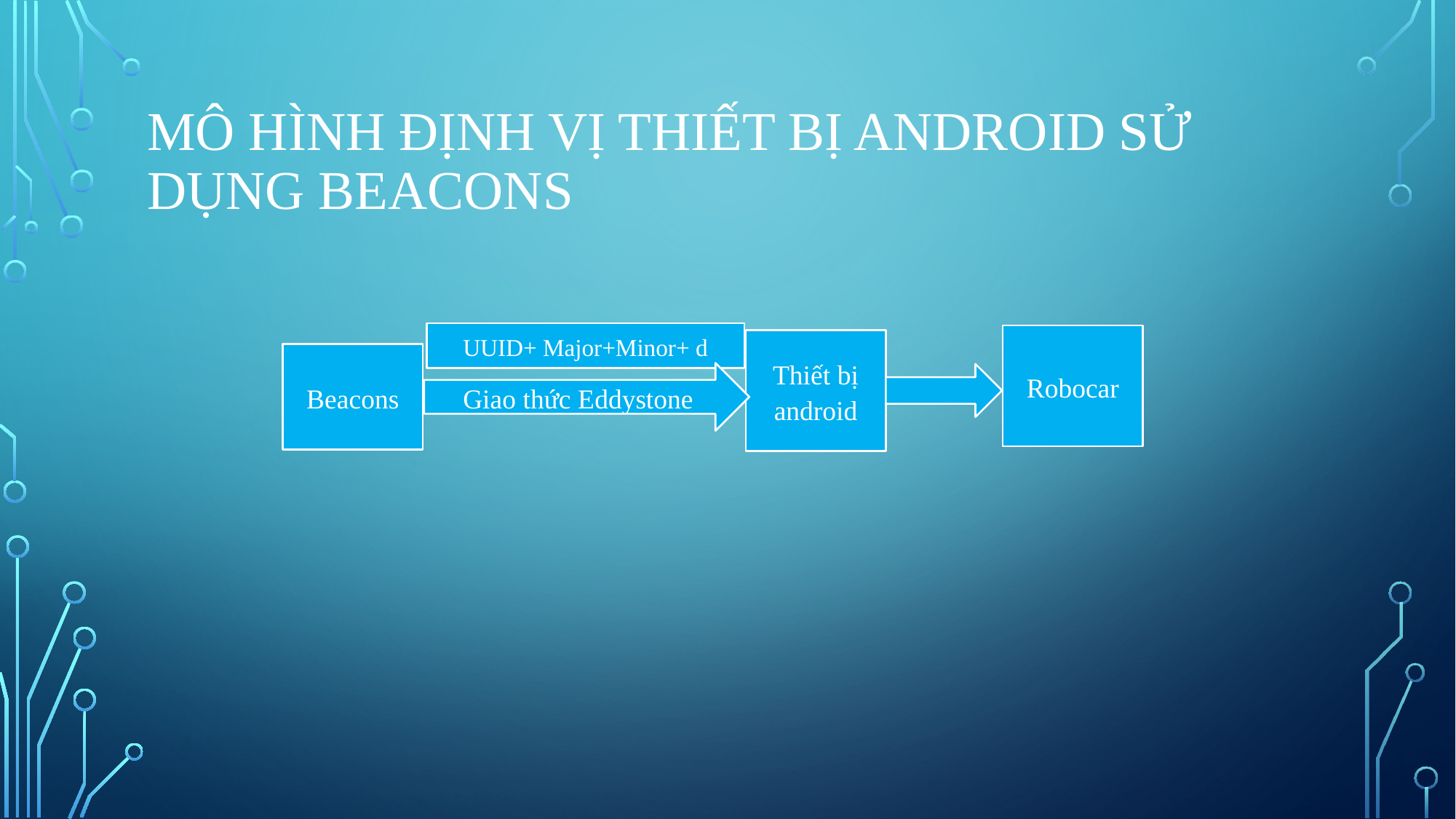

# Mô hình định vị thiết bị android sử dụng Beacons

UUID+ Major+Minor+ d
Robocar
Thiết bị android
Beacons
Giao thức Eddystone